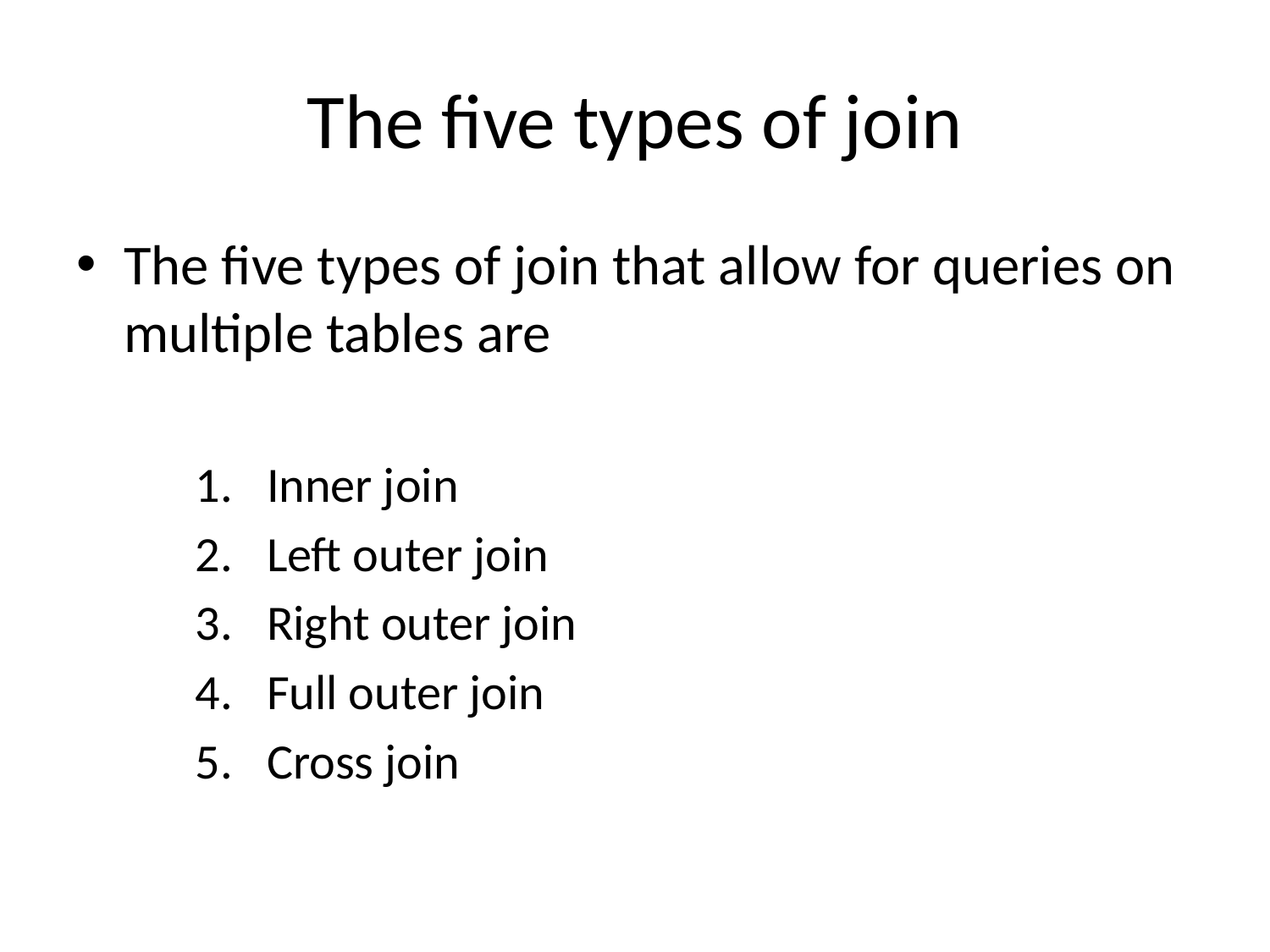

# The five types of join
The five types of join that allow for queries on multiple tables are

Inner join
Left outer join
Right outer join
Full outer join
Cross join